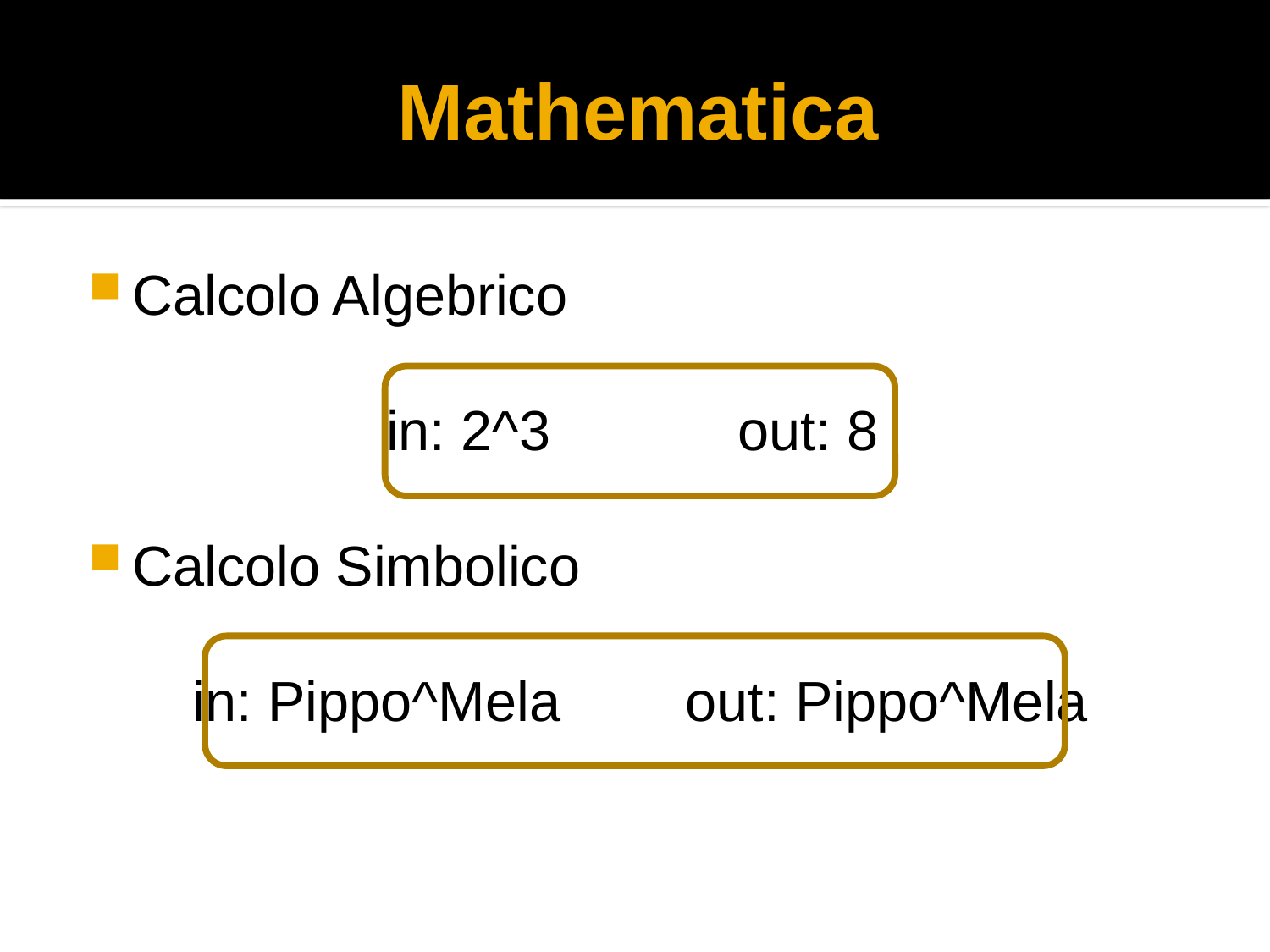

# Mathematica
Calcolo Algebrico

in: 2^3            out: 8

Calcolo Simbolico

in: Pippo^Mela        out: Pippo^Mela